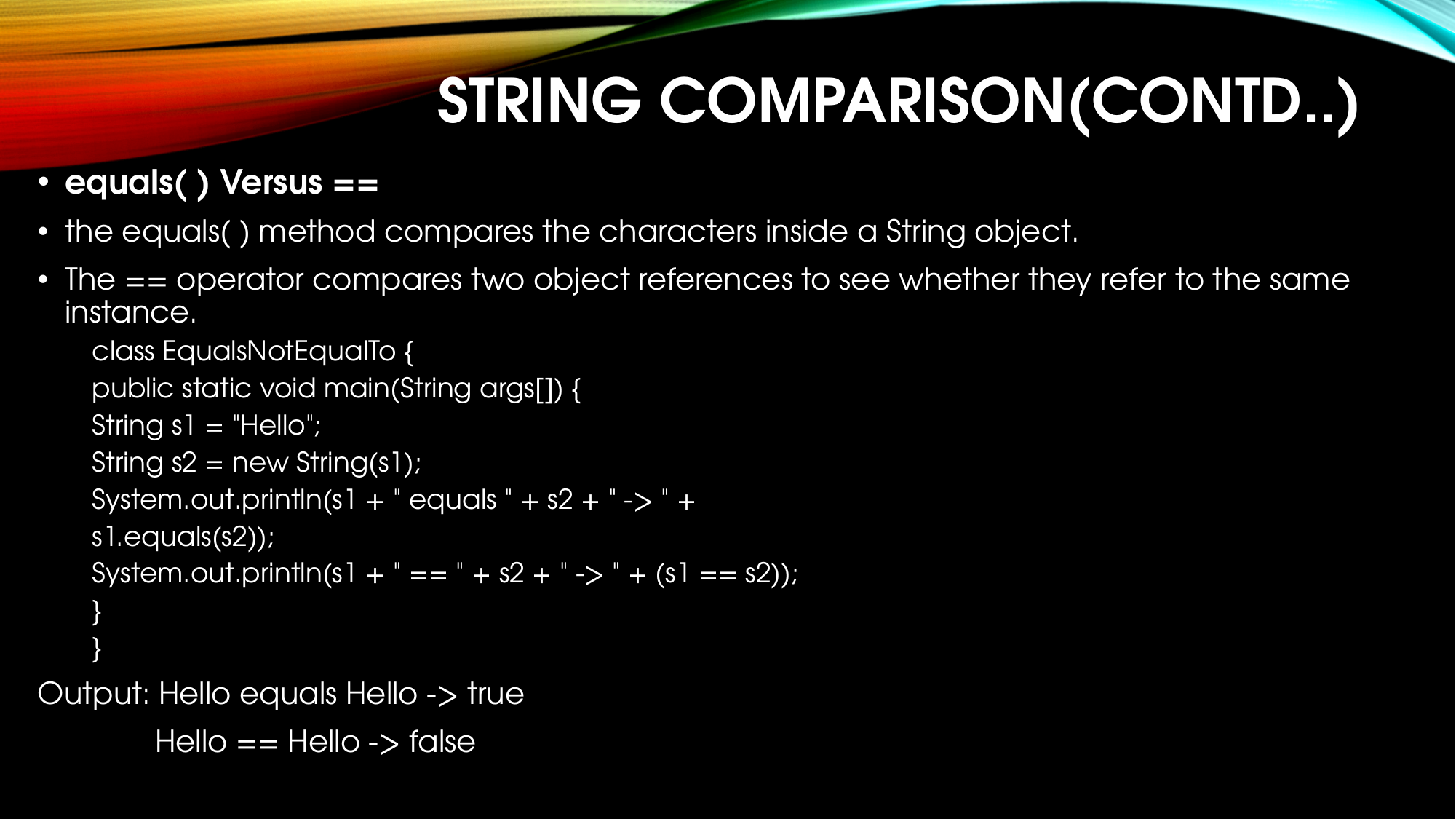

# String Comparison(contd..)
equals( ) Versus ==
the equals( ) method compares the characters inside a String object.
The == operator compares two object references to see whether they refer to the same instance.
class EqualsNotEqualTo {
public static void main(String args[]) {
String s1 = "Hello";
String s2 = new String(s1);
System.out.println(s1 + " equals " + s2 + " -> " +
s1.equals(s2));
System.out.println(s1 + " == " + s2 + " -> " + (s1 == s2));
}
}
Output: Hello equals Hello -> true
	 Hello == Hello -> false